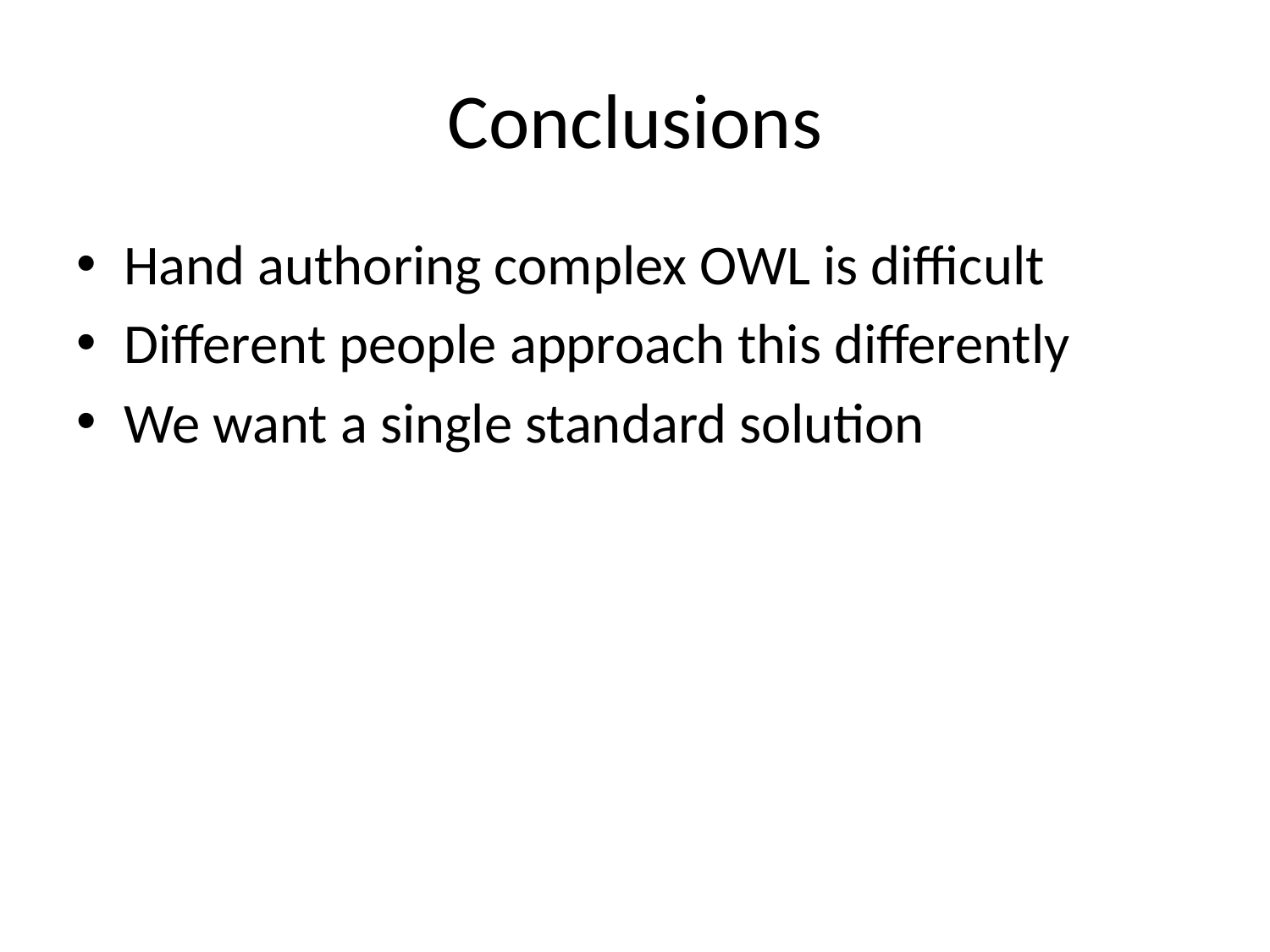

# Conclusions
Hand authoring complex OWL is difficult
Different people approach this differently
We want a single standard solution